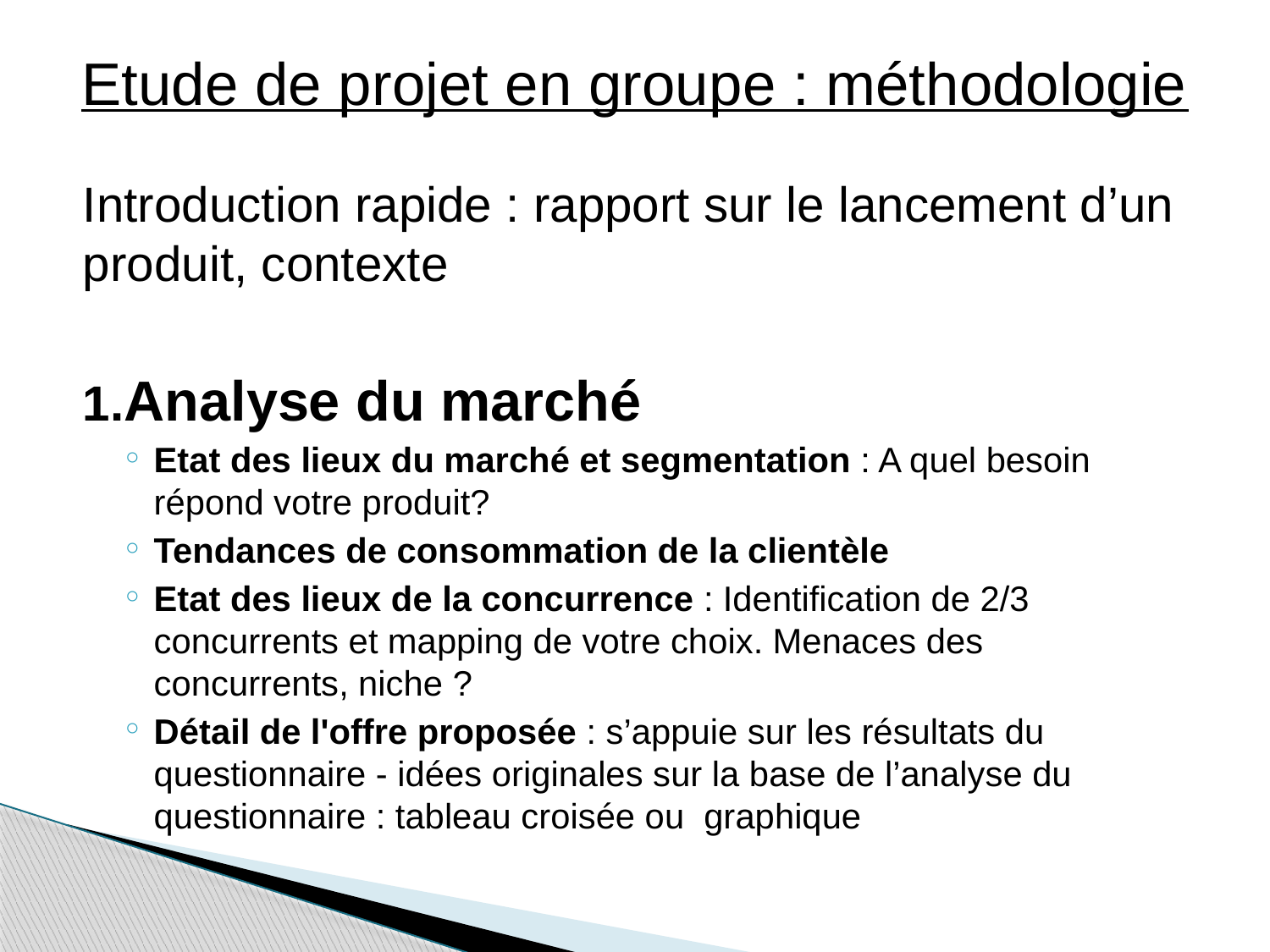

# Etude de projet en groupe : méthodologie
Introduction rapide : rapport sur le lancement d’un produit, contexte

1.Analyse du marché
Etat des lieux du marché et segmentation : A quel besoin répond votre produit?
Tendances de consommation de la clientèle
Etat des lieux de la concurrence : Identification de 2/3 concurrents et mapping de votre choix. Menaces des concurrents, niche ?
Détail de l'offre proposée : s’appuie sur les résultats du questionnaire - idées originales sur la base de l’analyse du questionnaire : tableau croisée ou  graphique